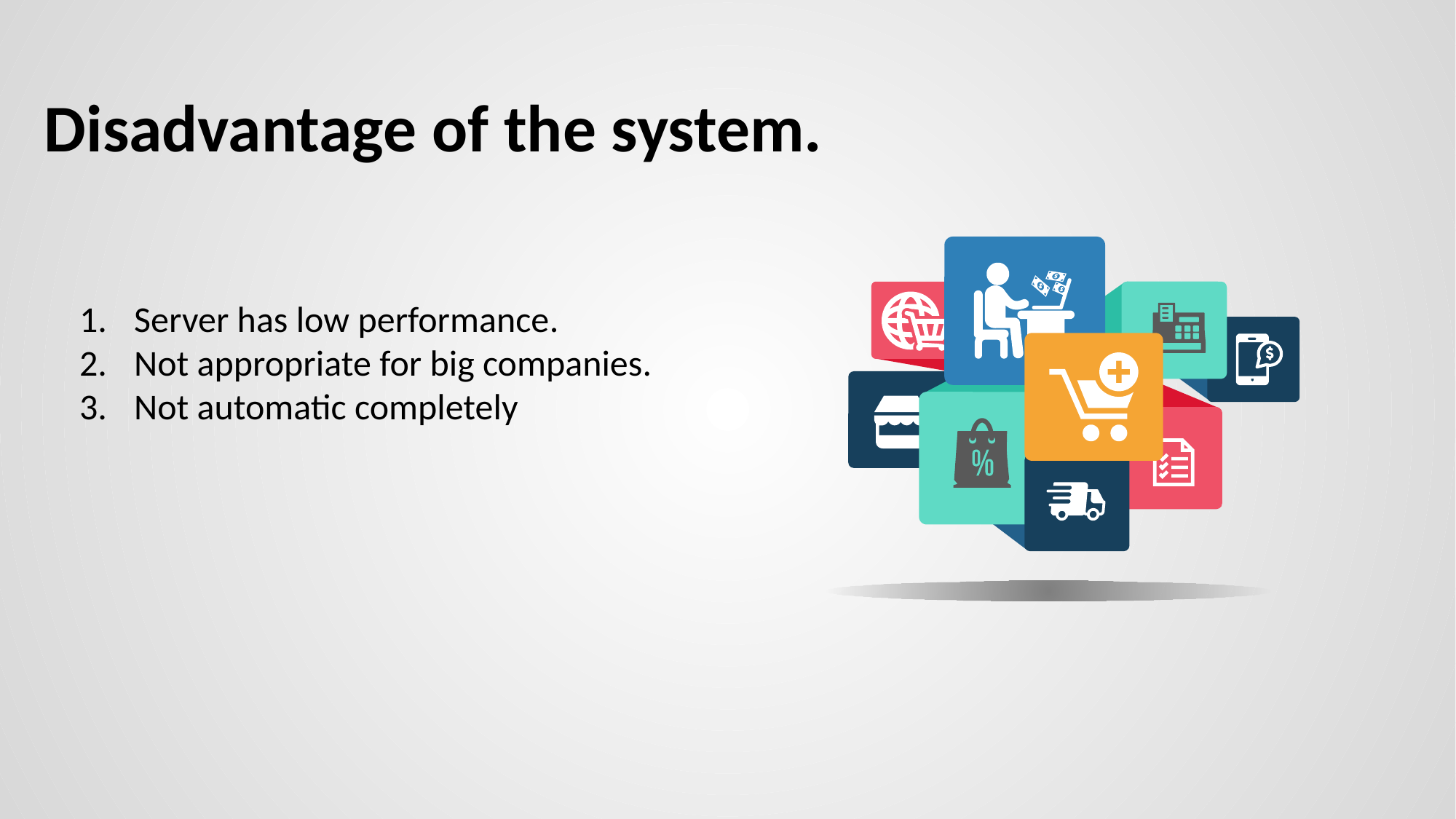

Disadvantage of the system.

Server has low performance.
Not appropriate for big companies.
Not automatic completely